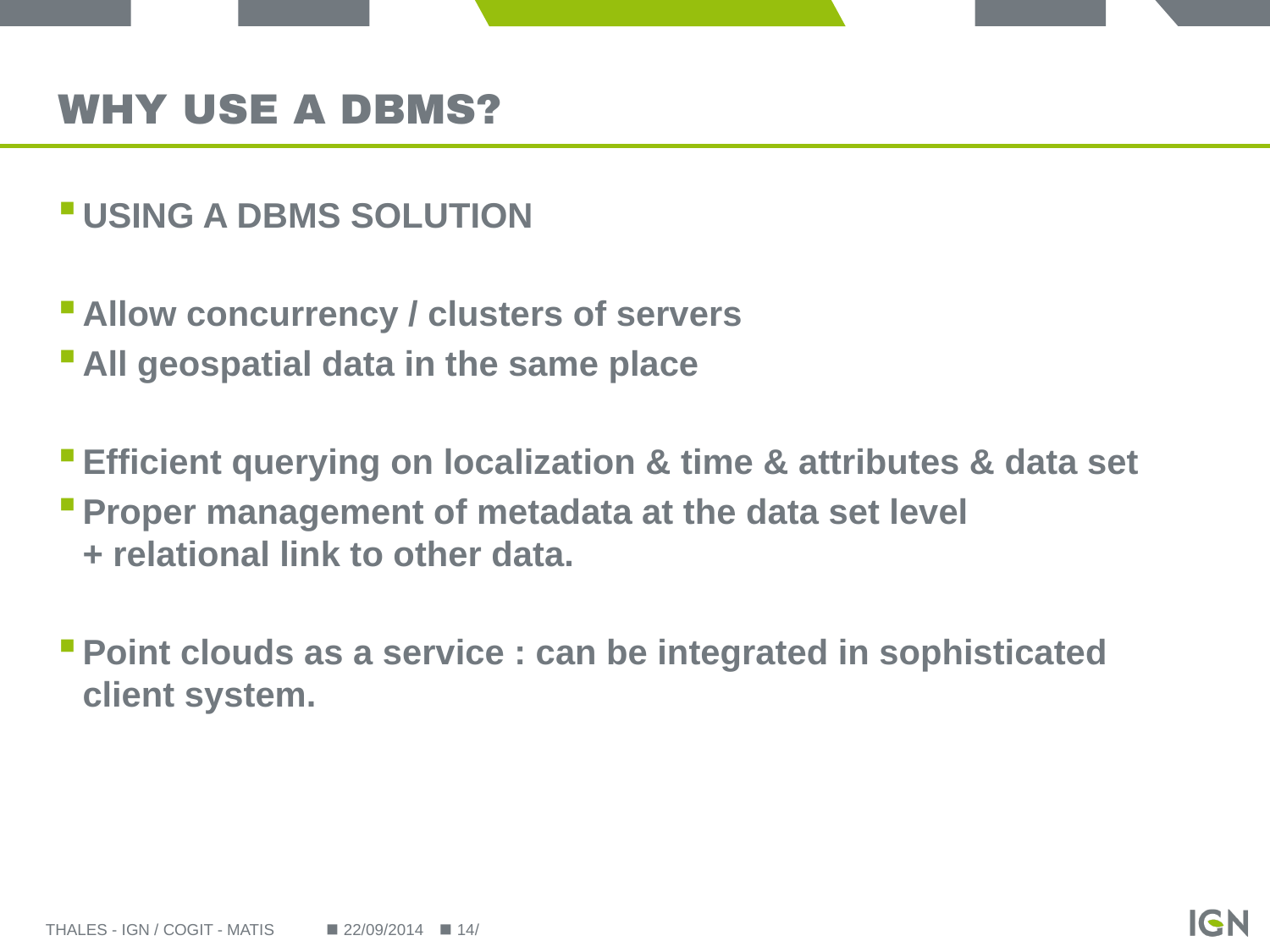

# Why use a DBMS?
USing A DBMS solution

Allow concurrency / clusters of servers
All geospatial data in the same place

Efficient querying on localization & time & attributes & data set
Proper management of metadata at the data set level
+ relational link to other data.

Point clouds as a service : can be integrated in sophisticated client system.
Thales - IGN / COGIT - MATIS
22/09/2014
14/